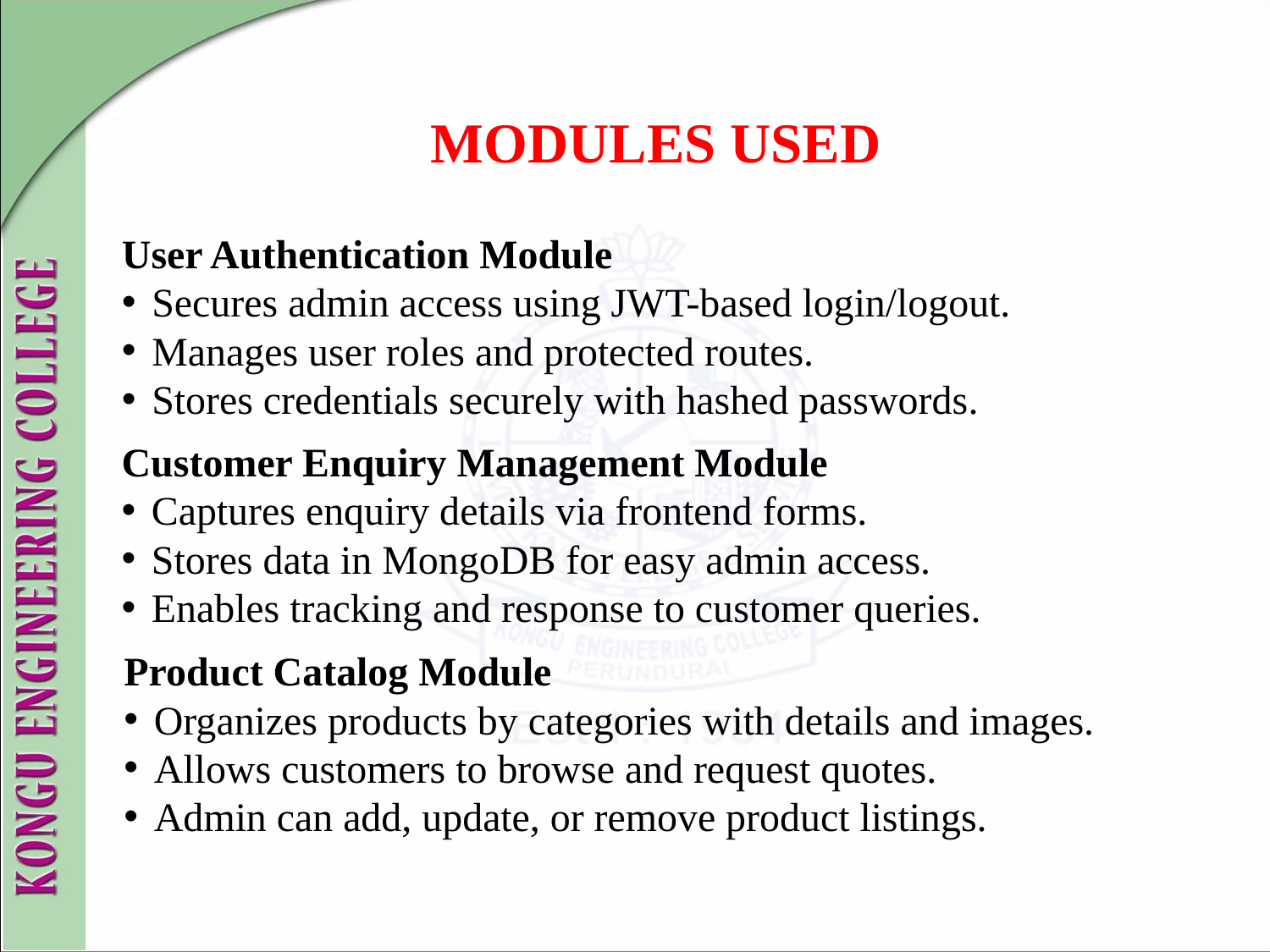

MODULES USED
User Authentication Module
Secures admin access using JWT-based login/logout.
Manages user roles and protected routes.
Stores credentials securely with hashed passwords.
Customer Enquiry Management Module
Captures enquiry details via frontend forms.
Stores data in MongoDB for easy admin access.
Enables tracking and response to customer queries.
Product Catalog Module
Organizes products by categories with details and images.
Allows customers to browse and request quotes.
Admin can add, update, or remove product listings.